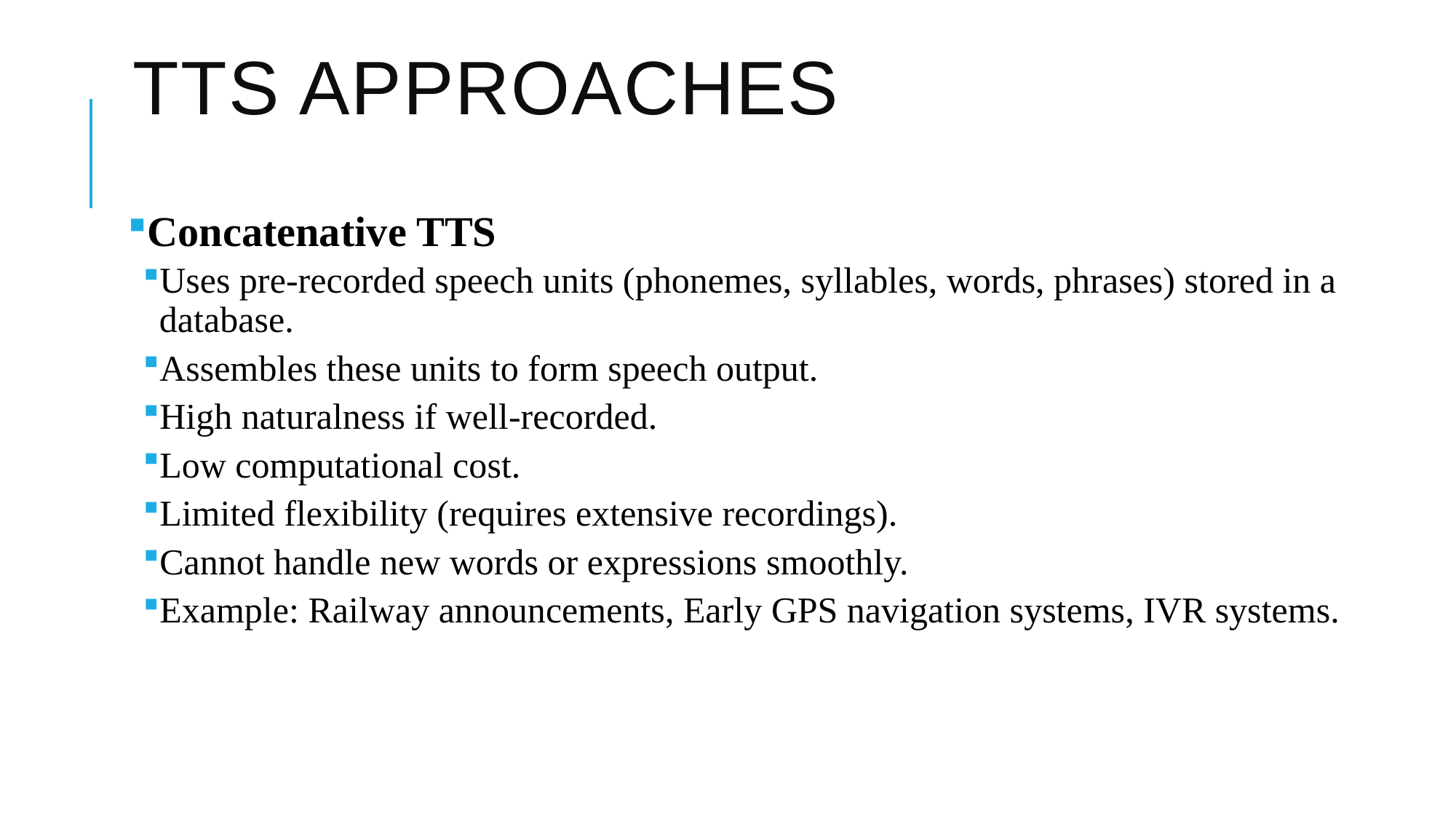

# TTS approaches
Concatenative TTS
Uses pre-recorded speech units (phonemes, syllables, words, phrases) stored in a database.
Assembles these units to form speech output.
High naturalness if well-recorded.
Low computational cost.
Limited flexibility (requires extensive recordings).
Cannot handle new words or expressions smoothly.
Example: Railway announcements, Early GPS navigation systems, IVR systems.